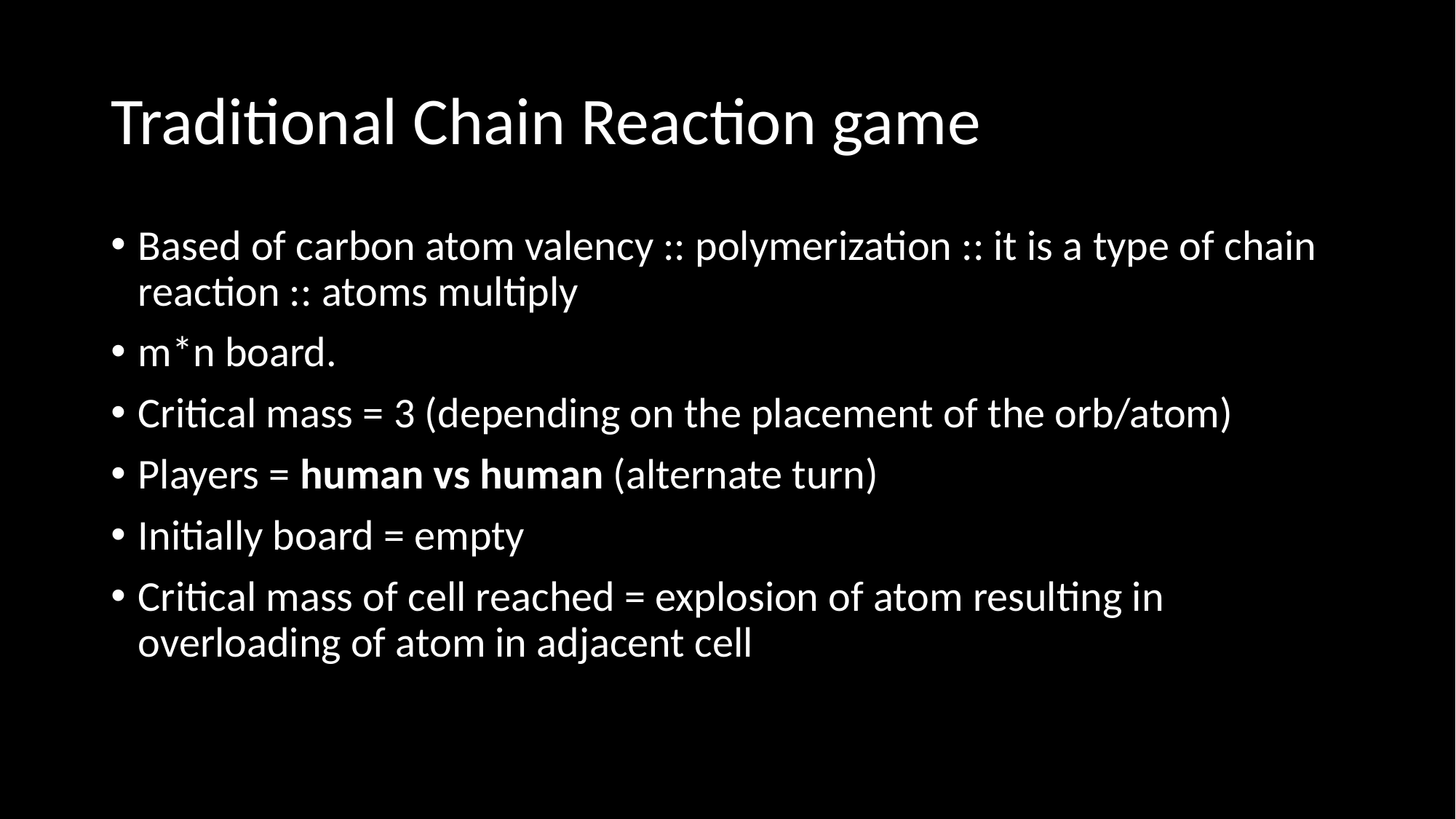

# Traditional Chain Reaction game
Based of carbon atom valency :: polymerization :: it is a type of chain reaction :: atoms multiply
m*n board.
Critical mass = 3 (depending on the placement of the orb/atom)
Players = human vs human (alternate turn)
Initially board = empty
Critical mass of cell reached = explosion of atom resulting in overloading of atom in adjacent cell